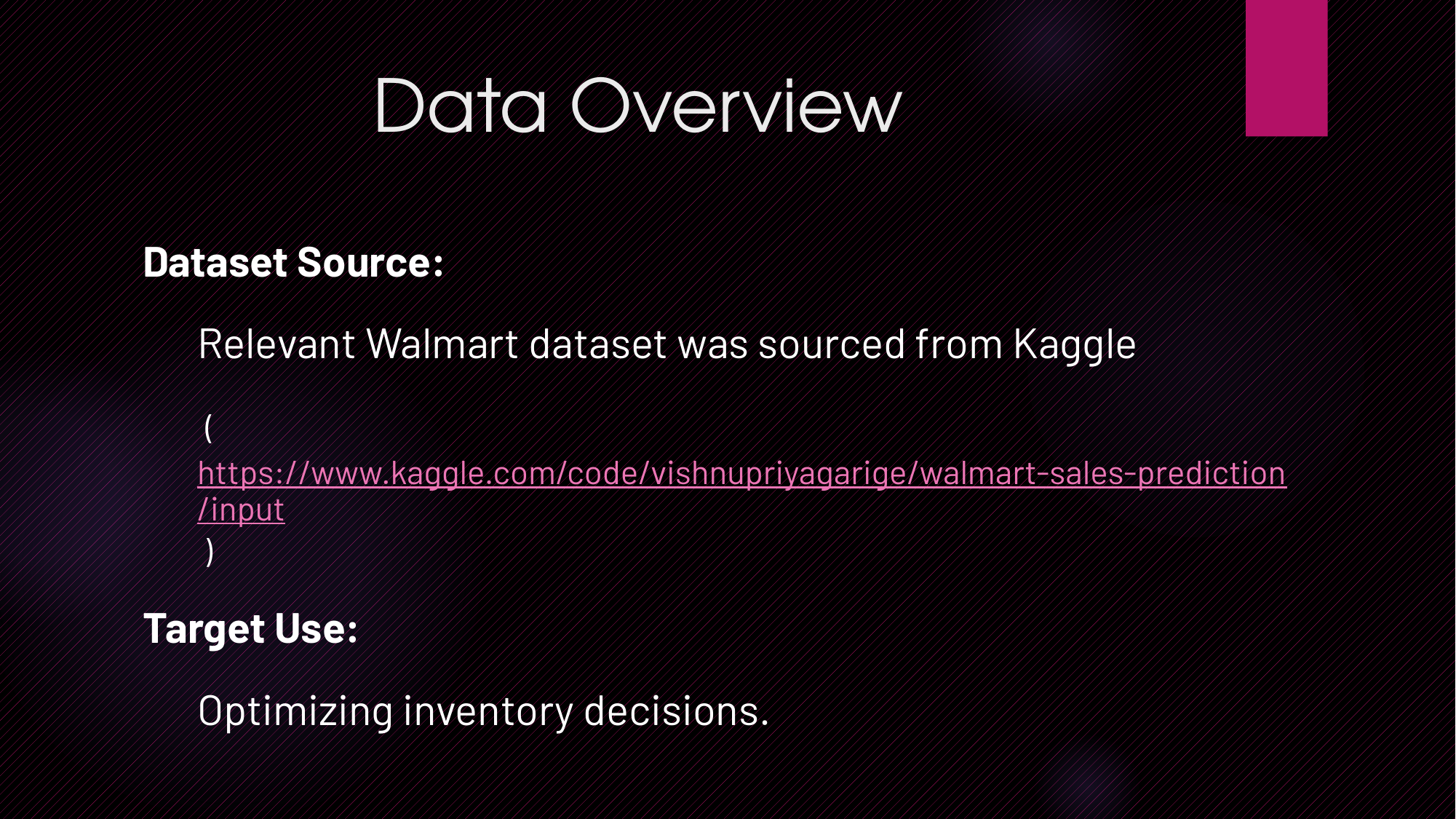

# Data Overview

Dataset Source:
Relevant Walmart dataset was sourced from Kaggle
 ( https://www.kaggle.com/code/vishnupriyagarige/walmart-sales-prediction/input )
Target Use:
Optimizing inventory decisions.